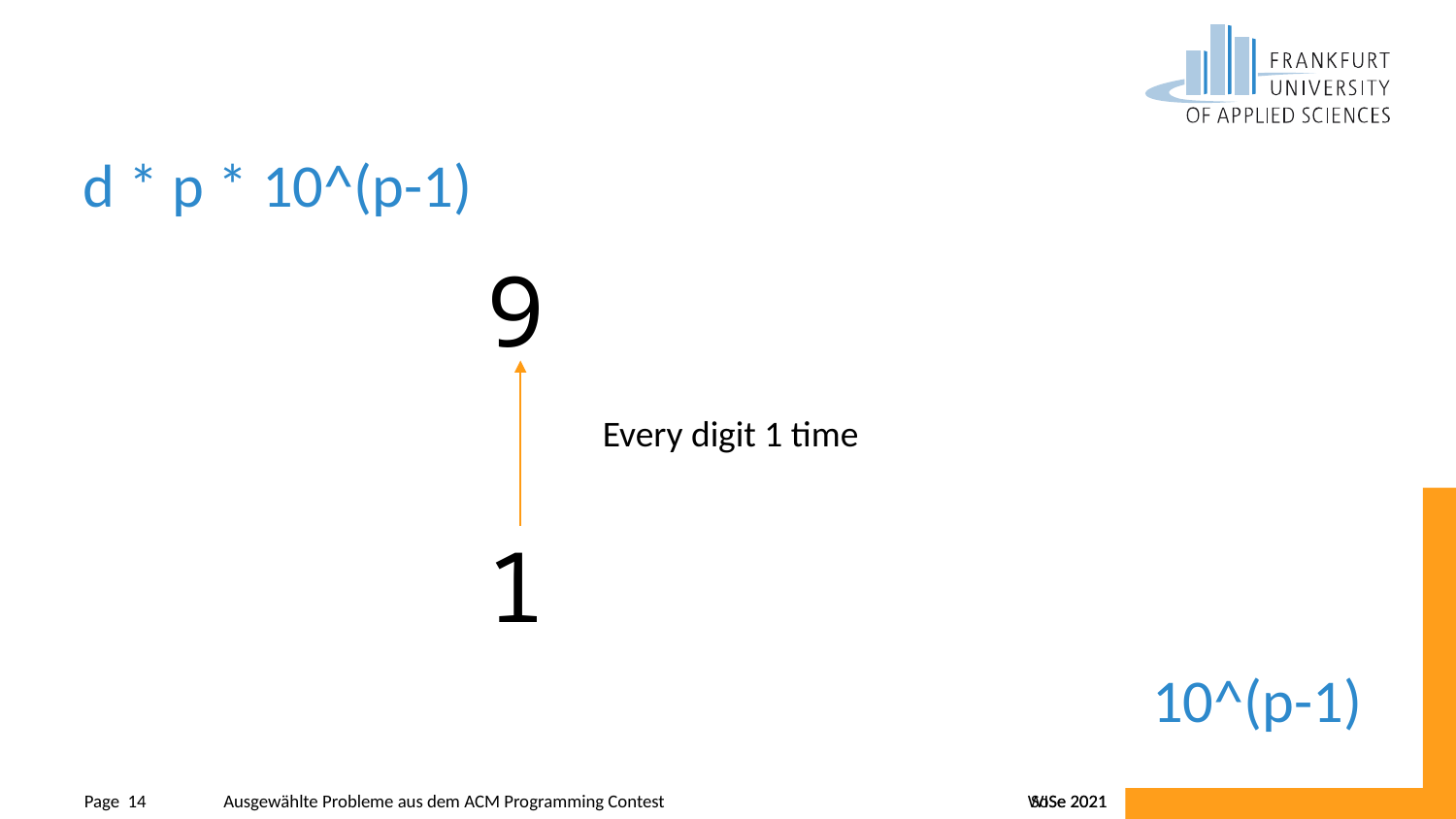

# d * p * 10^(p-1)
9

Every digit 1 time
1

10^(p-1)
SoSe 2021
WISe 2021
Page  14
Ausgewählte Probleme aus dem ACM Programming Contest